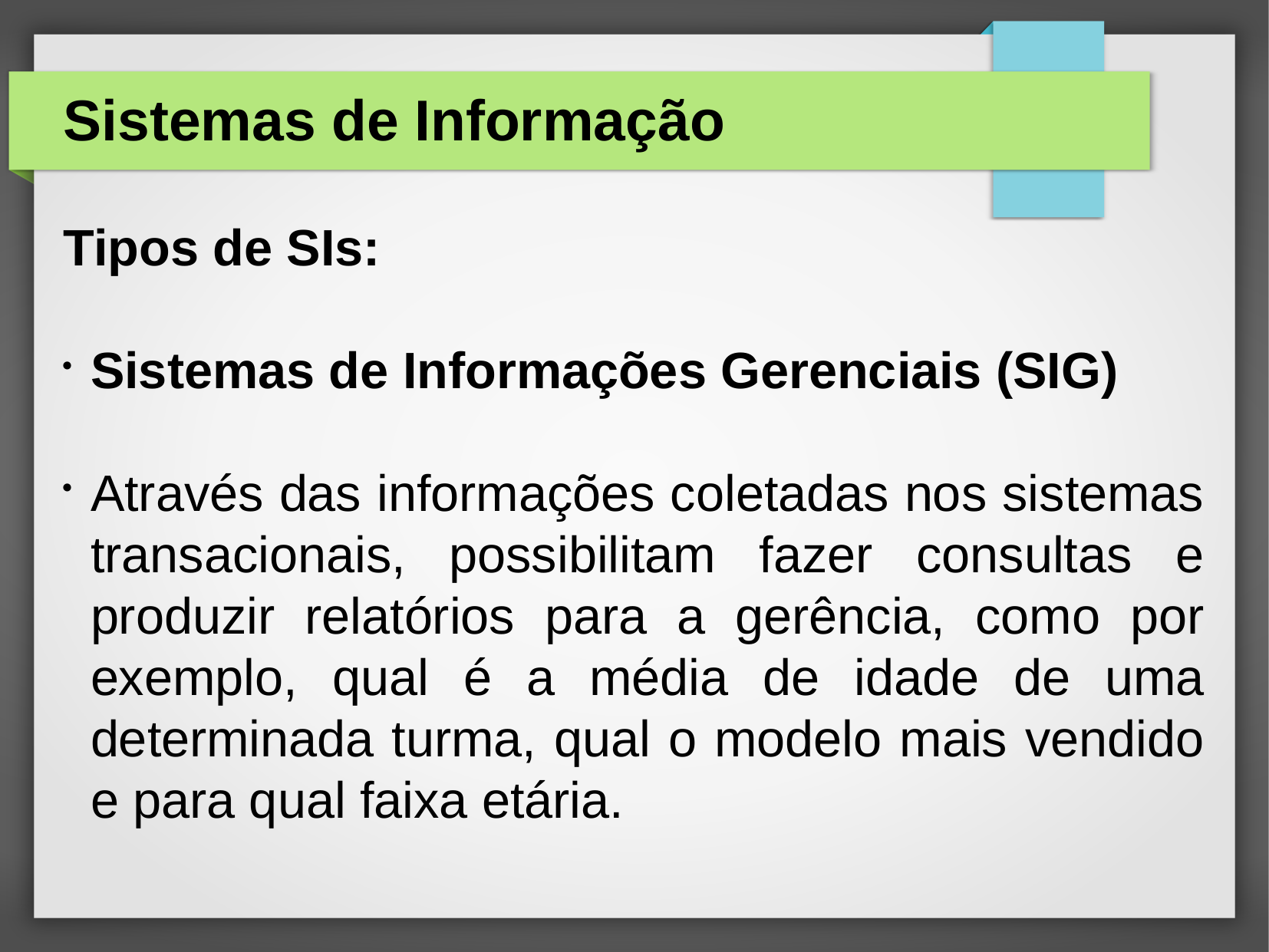

# Sistemas de Informação
Tipos de SIs:

Sistemas de Informações Gerenciais (SIG)

Através das informações coletadas nos sistemas transacionais, possibilitam fazer consultas e produzir relatórios para a gerência, como por exemplo, qual é a média de idade de uma determinada turma, qual o modelo mais vendido e para qual faixa etária.